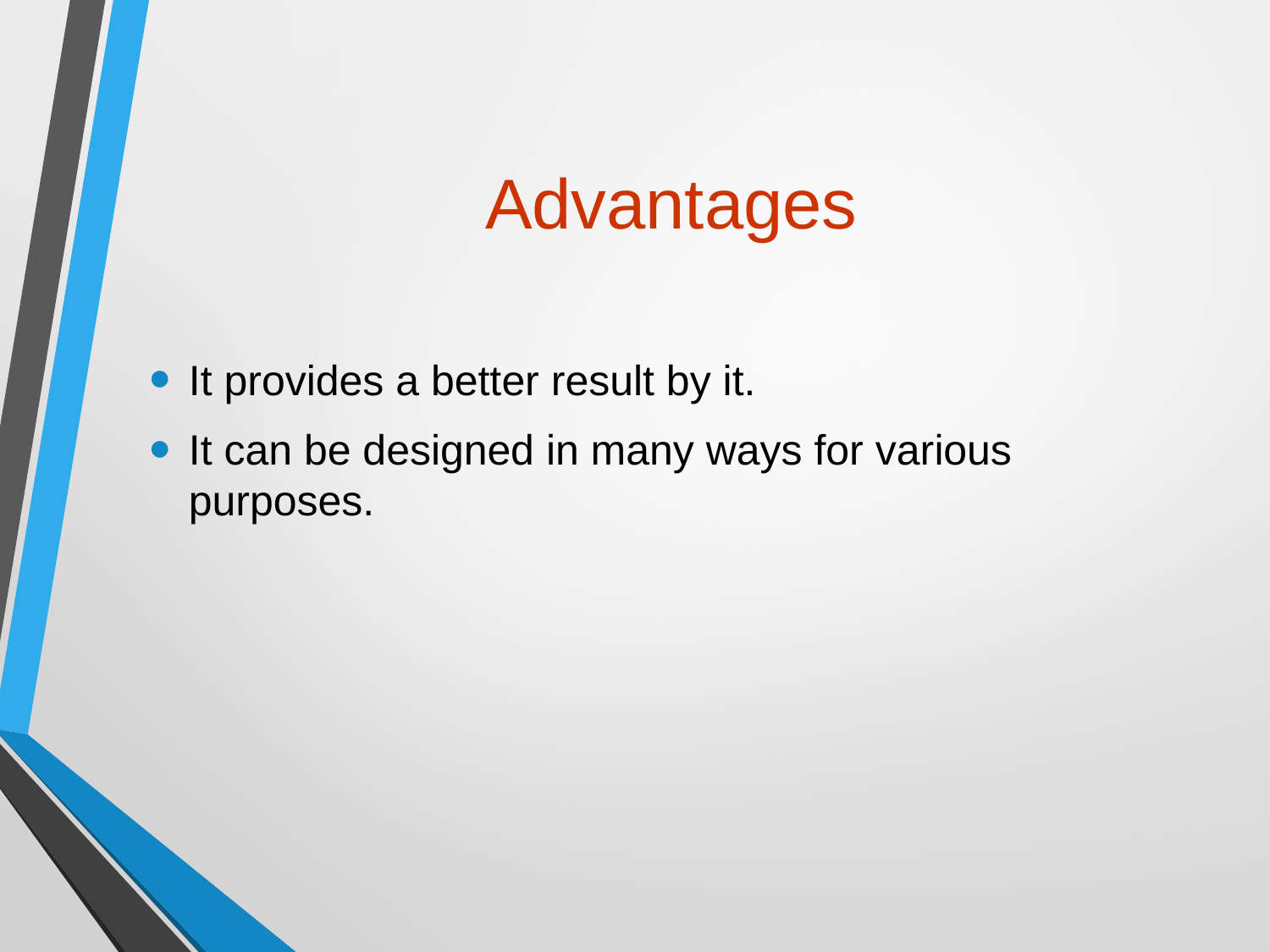

# Advantages
It provides a better result by it.
It can be designed in many ways for various purposes.